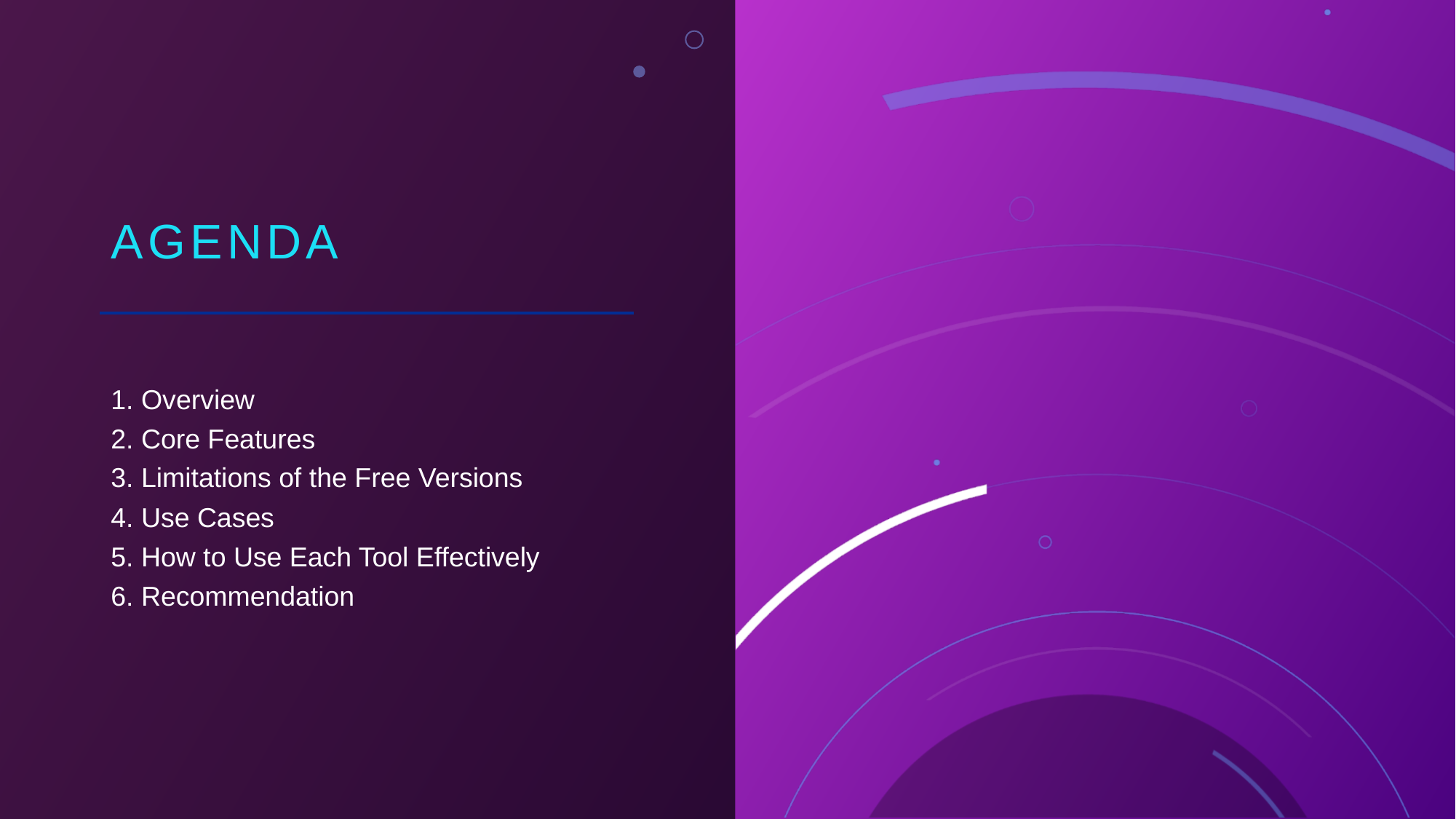

# Agenda
1. Overview
2. Core Features
3. Limitations of the Free Versions
4. Use Cases
5. How to Use Each Tool Effectively
6. Recommendation